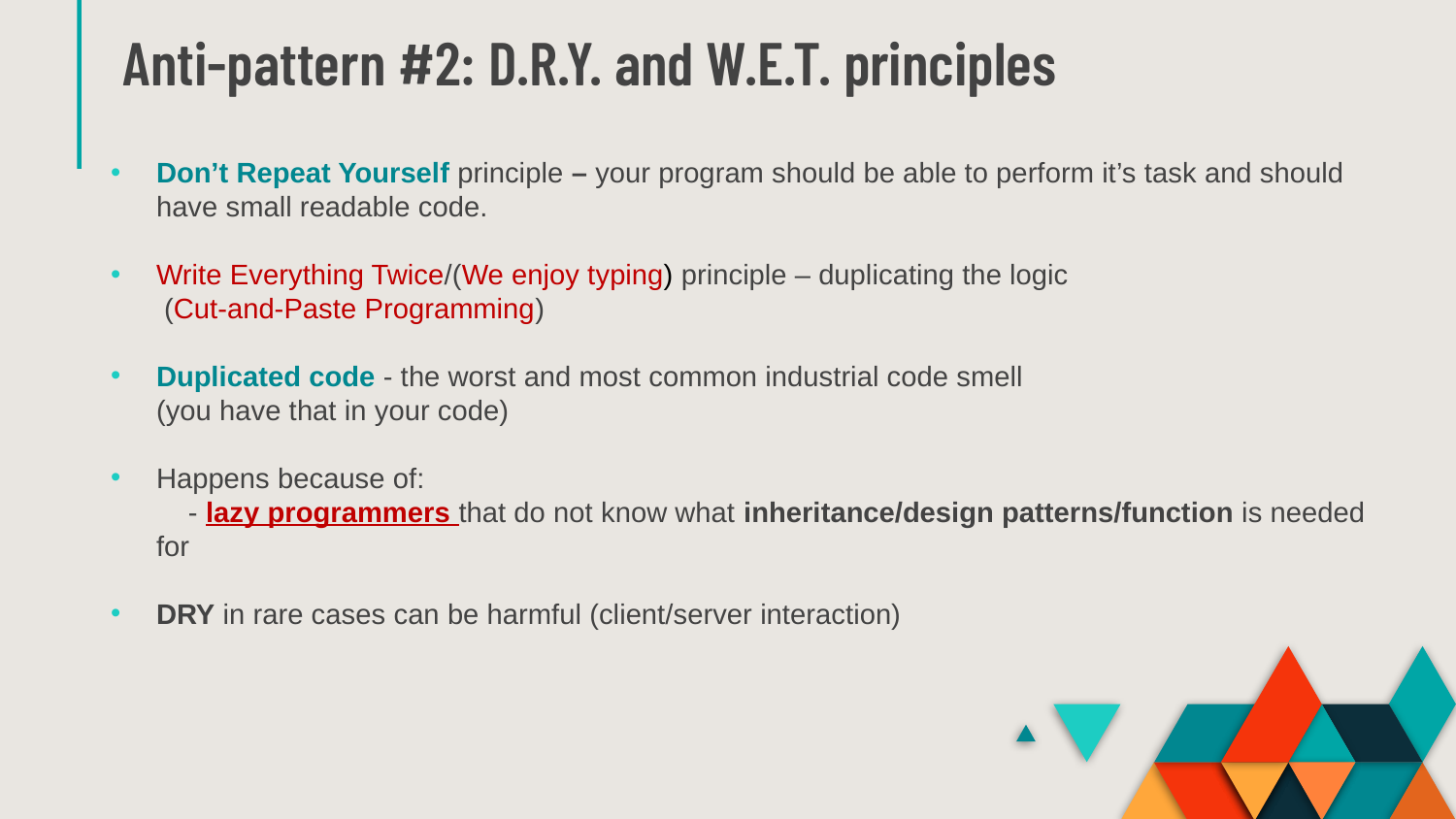

# Anti-pattern #2: D.R.Y. and W.E.T. principles
Don’t Repeat Yourself principle – your program should be able to perform it’s task and should  have small readable code.

Write Everything Twice/(We enjoy typing) principle – duplicating the logic
 (Cut-and-Paste Programming)

Duplicated code - the worst and most common industrial code smell
(you have that in your code)

Happens because of:
    - lazy programmers that do not know what inheritance/design patterns/function is needed for

DRY in rare cases can be harmful (client/server interaction)